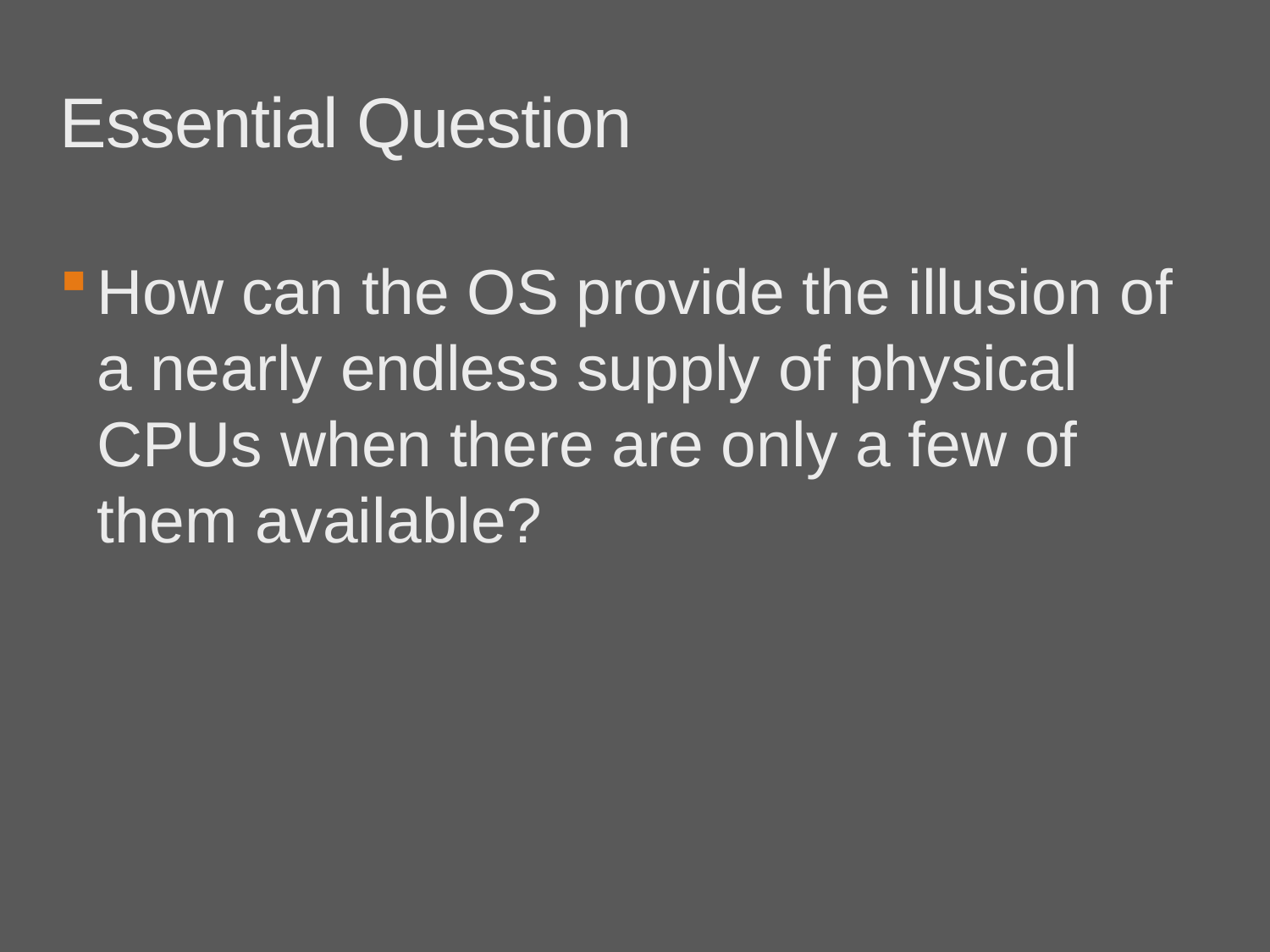

# Essential Question
How can the OS provide the illusion of a nearly endless supply of physical CPUs when there are only a few of them available?